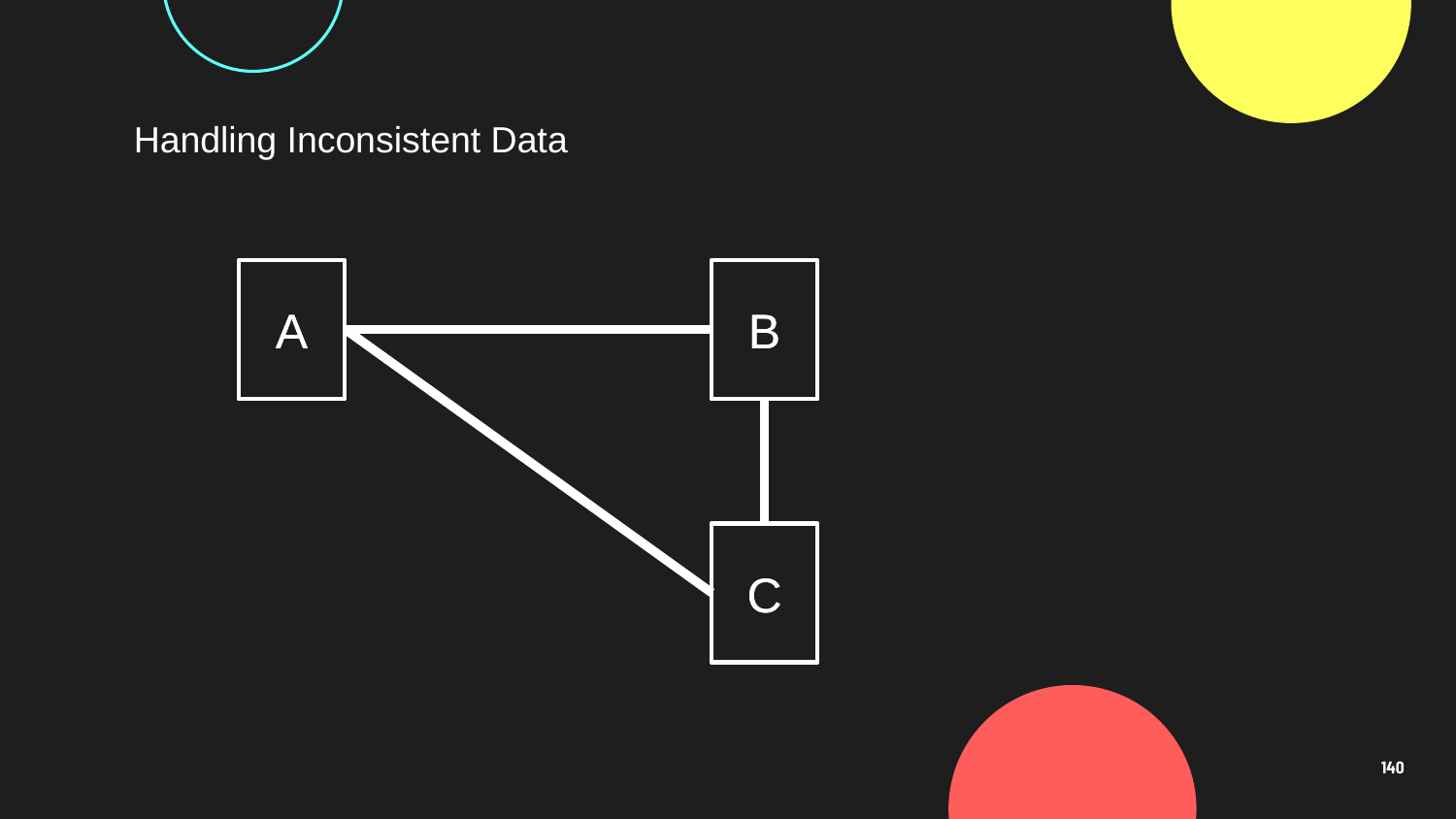

Handling Inconsistent Data
A
A
B
B
C
C
140